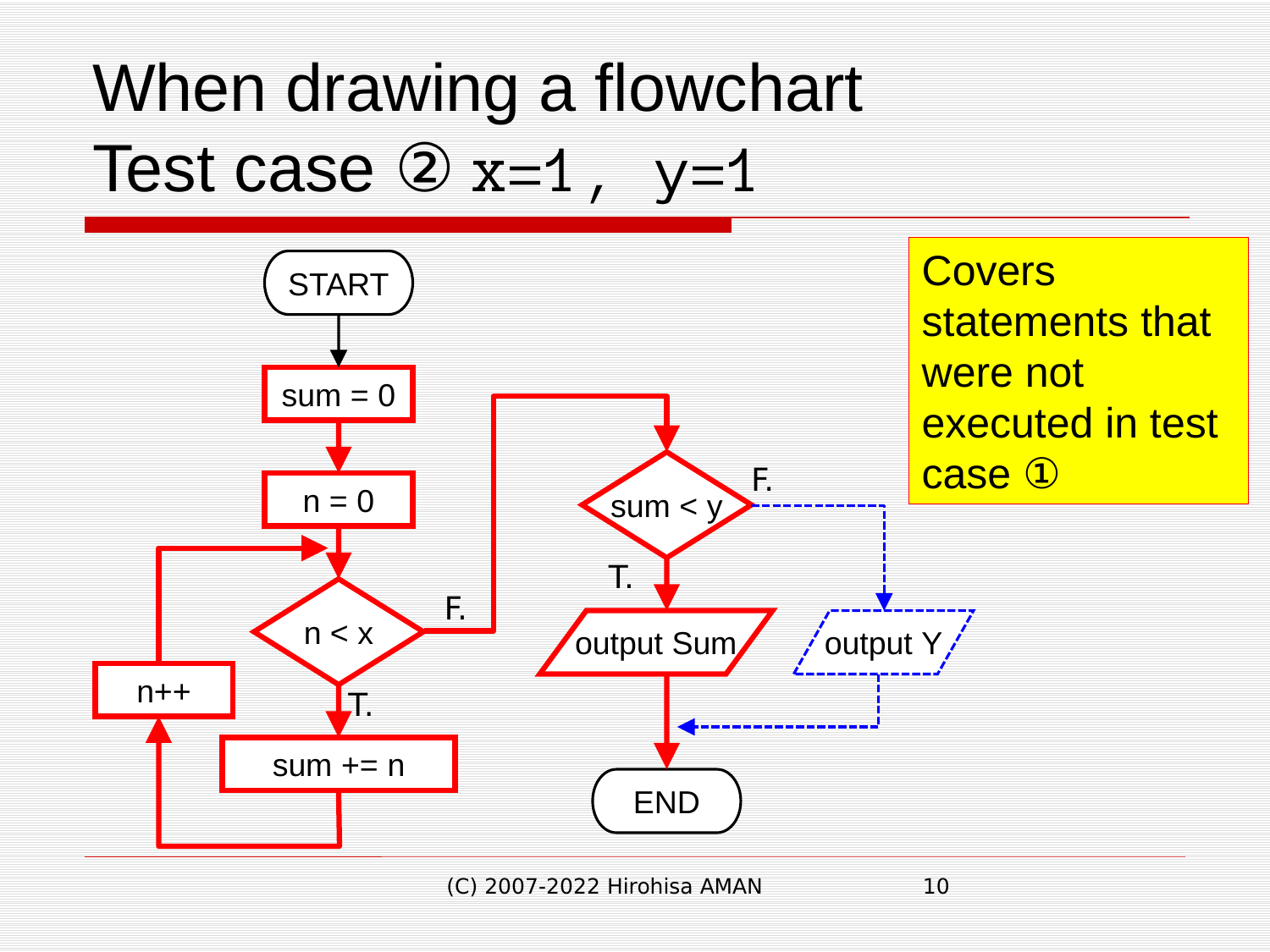

# When drawing a flowchart Test case ② x=1, y=1
Covers statements that were not executed in test case ①
START

sum = 0

sum < y
F.
n = 0

T.

n < x
F.
output Sum
output Y
n++

T.

sum += n
END
(C) 2007-2022 Hirohisa AMAN
10